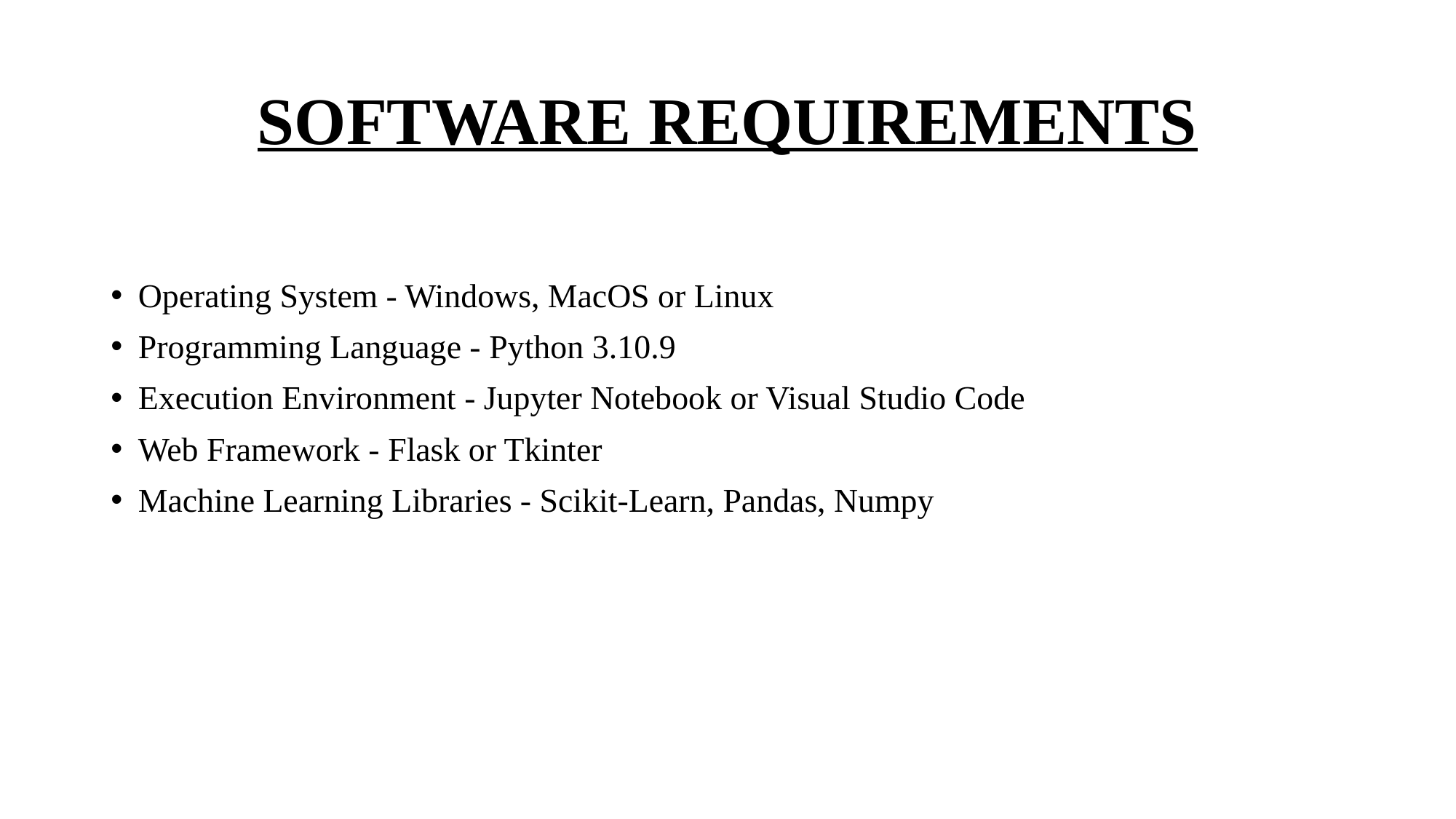

# SOFTWARE REQUIREMENTS

Operating System - Windows, MacOS or Linux
Programming Language - Python 3.10.9
Execution Environment - Jupyter Notebook or Visual Studio Code
Web Framework - Flask or Tkinter
Machine Learning Libraries - Scikit-Learn, Pandas, Numpy